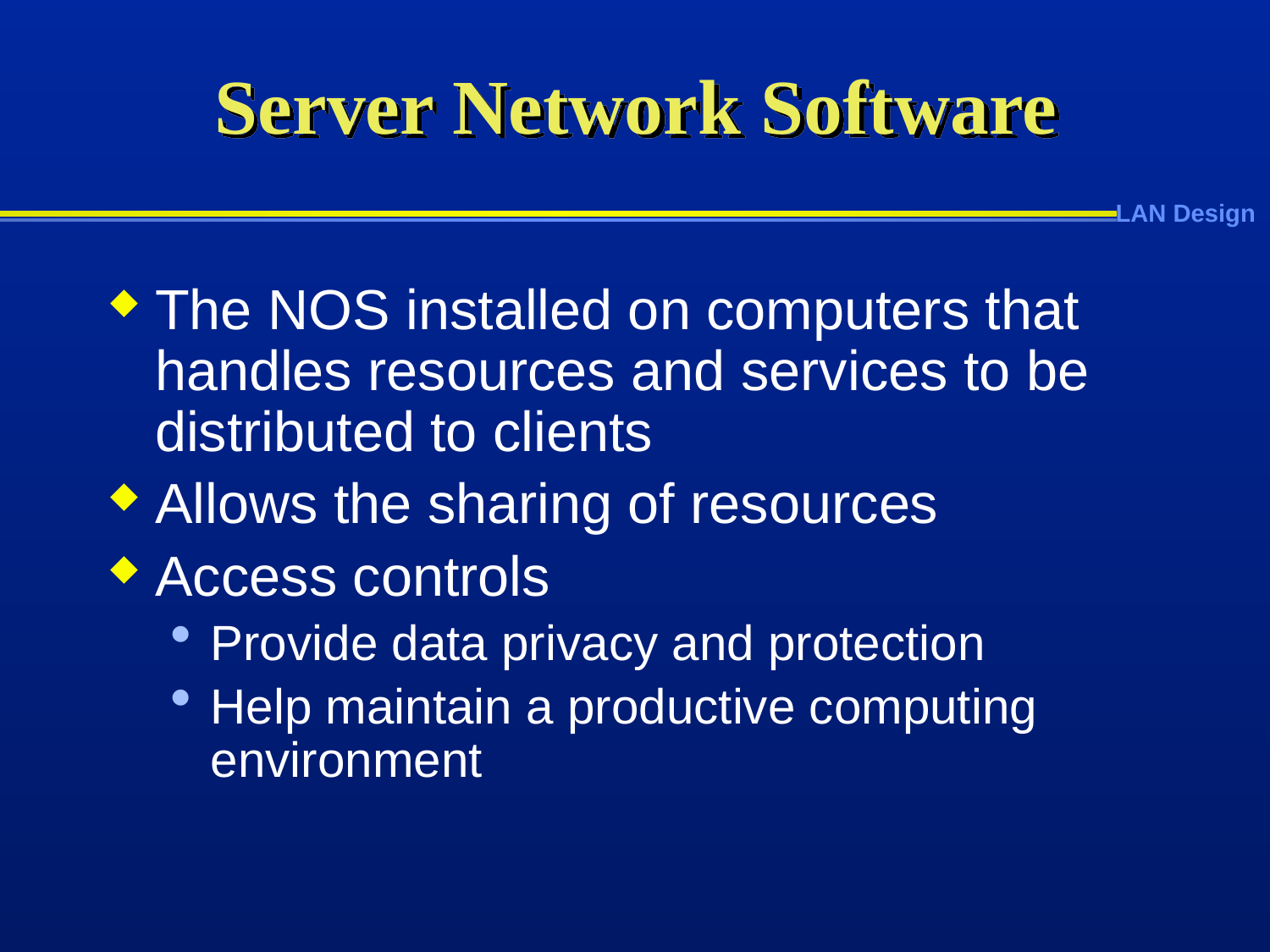

# Server Network Software
The NOS installed on computers that handles resources and services to be distributed to clients
Allows the sharing of resources
Access controls
Provide data privacy and protection
Help maintain a productive computing environment